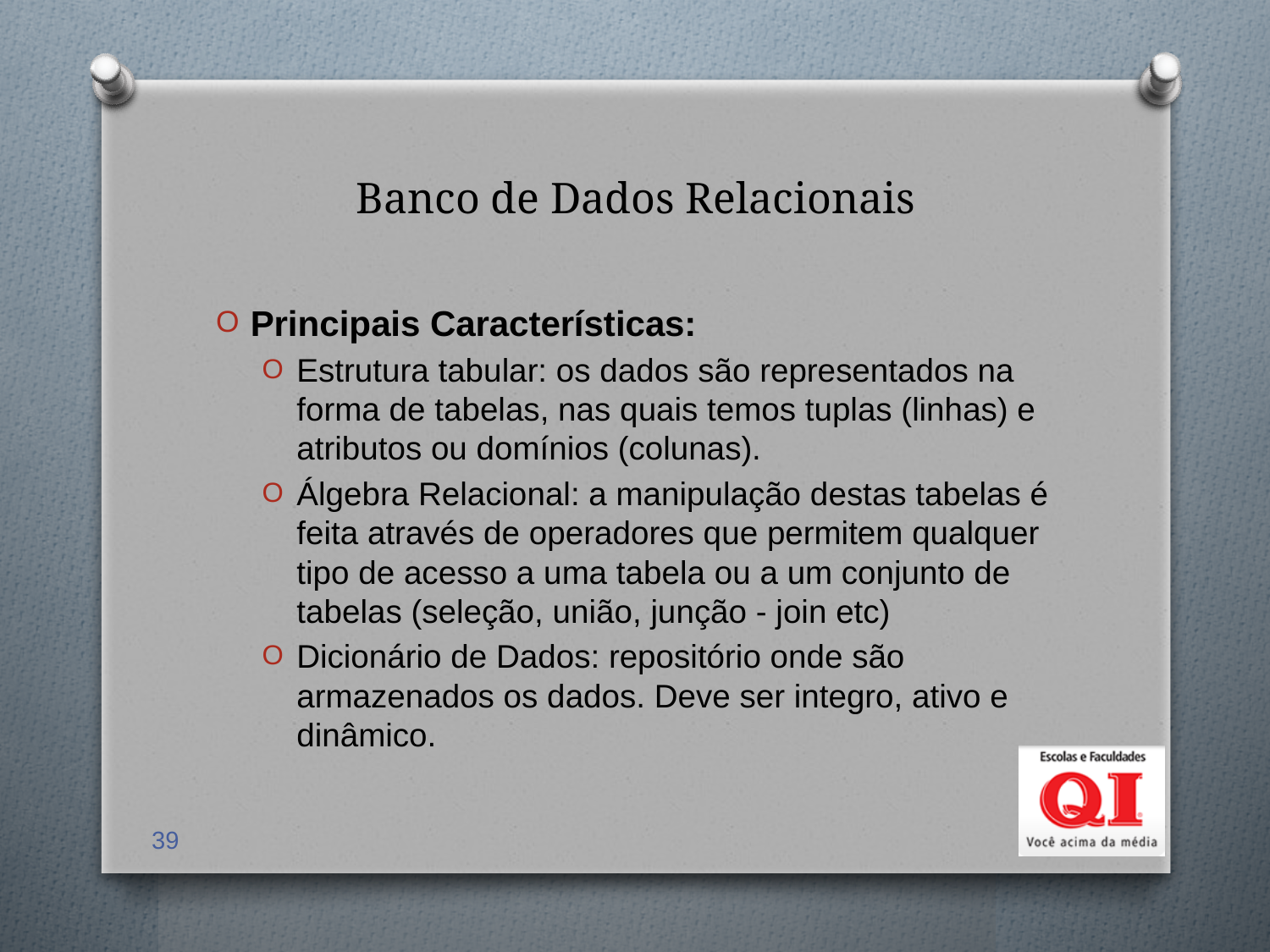

# Banco de Dados Relacionais
Principais Características:
Estrutura tabular: os dados são representados na forma de tabelas, nas quais temos tuplas (linhas) e atributos ou domínios (colunas).
Álgebra Relacional: a manipulação destas tabelas é feita através de operadores que permitem qualquer tipo de acesso a uma tabela ou a um conjunto de tabelas (seleção, união, junção - join etc)
Dicionário de Dados: repositório onde são armazenados os dados. Deve ser integro, ativo e dinâmico.
39